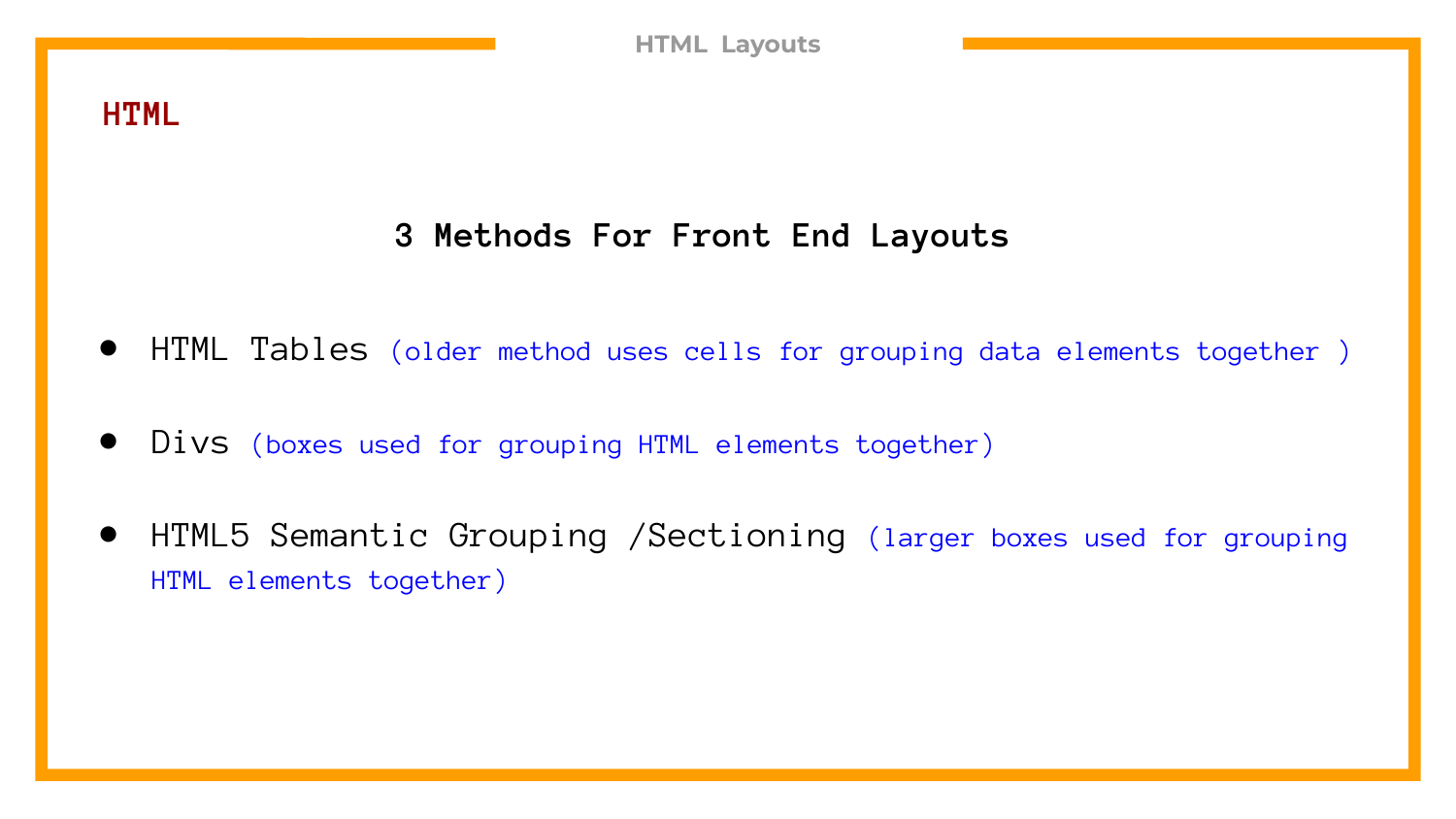

# HTML  Layouts
HTML
3 Methods For Front End Layouts
HTML Tables (older method uses cells for grouping data elements together )

Divs (boxes used for grouping HTML elements together)

HTML5 Semantic Grouping /Sectioning (larger boxes used for grouping HTML elements together)